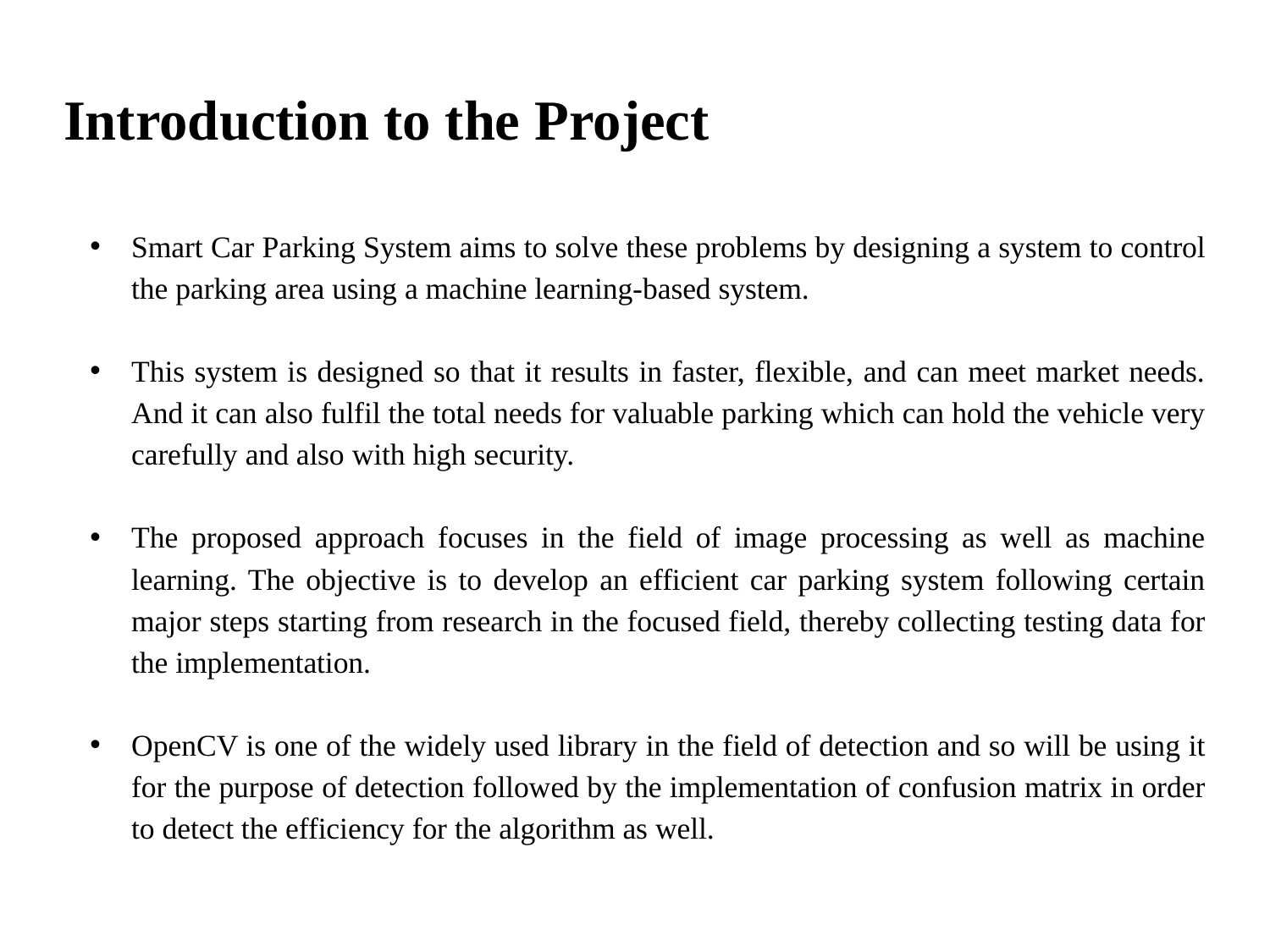

# Introduction to the Project
Smart Car Parking System aims to solve these problems by designing a system to control the parking area using a machine learning-based system.

This system is designed so that it results in faster, flexible, and can meet market needs. And it can also fulfil the total needs for valuable parking which can hold the vehicle very carefully and also with high security.

The proposed approach focuses in the field of image processing as well as machine learning. The objective is to develop an efficient car parking system following certain major steps starting from research in the focused field, thereby collecting testing data for the implementation.

OpenCV is one of the widely used library in the field of detection and so will be using it for the purpose of detection followed by the implementation of confusion matrix in order to detect the efficiency for the algorithm as well.